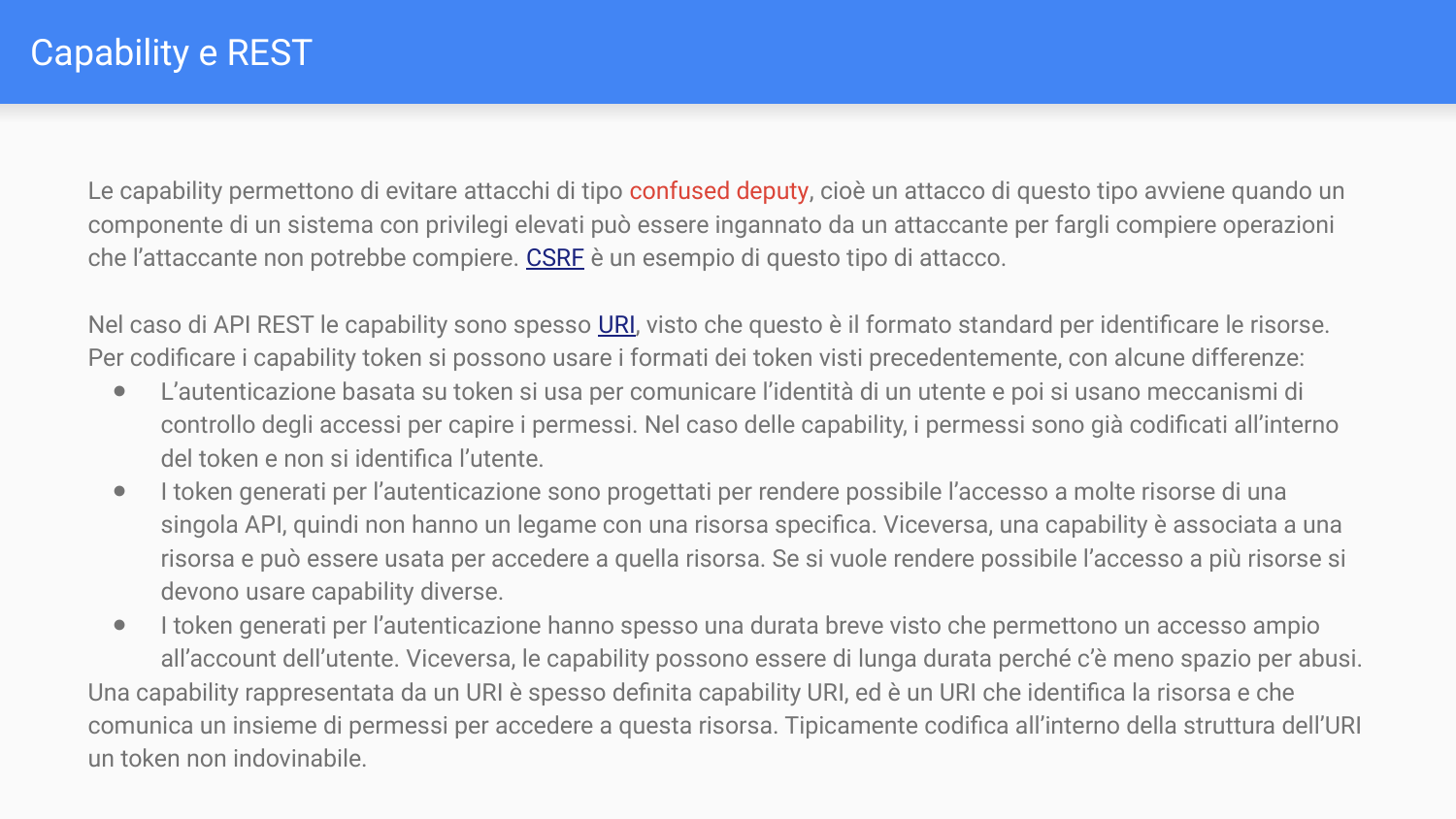

# Capability e REST
Le capability permettono di evitare attacchi di tipo confused deputy, cioè un attacco di questo tipo avviene quando un componente di un sistema con privilegi elevati può essere ingannato da un attaccante per fargli compiere operazioni che l’attaccante non potrebbe compiere. CSRF è un esempio di questo tipo di attacco.

Nel caso di API REST le capability sono spesso URI, visto che questo è il formato standard per identificare le risorse. Per codificare i capability token si possono usare i formati dei token visti precedentemente, con alcune differenze:
L’autenticazione basata su token si usa per comunicare l’identità di un utente e poi si usano meccanismi di controllo degli accessi per capire i permessi. Nel caso delle capability, i permessi sono già codificati all’interno del token e non si identifica l’utente.
I token generati per l’autenticazione sono progettati per rendere possibile l’accesso a molte risorse di una singola API, quindi non hanno un legame con una risorsa specifica. Viceversa, una capability è associata a una risorsa e può essere usata per accedere a quella risorsa. Se si vuole rendere possibile l’accesso a più risorse si devono usare capability diverse.
I token generati per l’autenticazione hanno spesso una durata breve visto che permettono un accesso ampio all’account dell’utente. Viceversa, le capability possono essere di lunga durata perché c’è meno spazio per abusi.
Una capability rappresentata da un URI è spesso definita capability URI, ed è un URI che identifica la risorsa e che comunica un insieme di permessi per accedere a questa risorsa. Tipicamente codifica all’interno della struttura dell’URI un token non indovinabile.